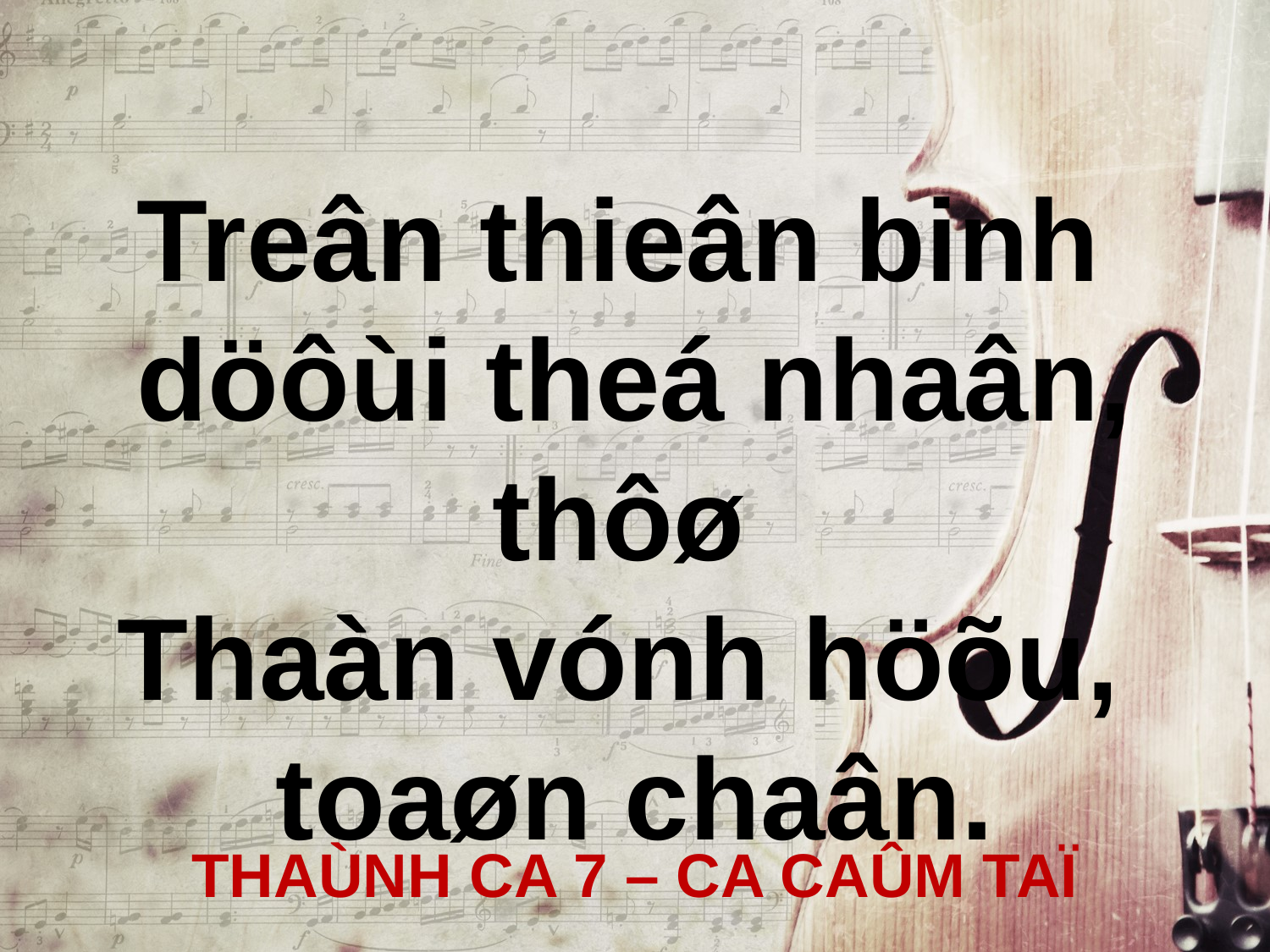

Treân thieân binh
döôùi theá nhaân, thôø
Thaàn vónh höõu,
toaøn chaân.
THAÙNH CA 7 – CA CAÛM TAÏ